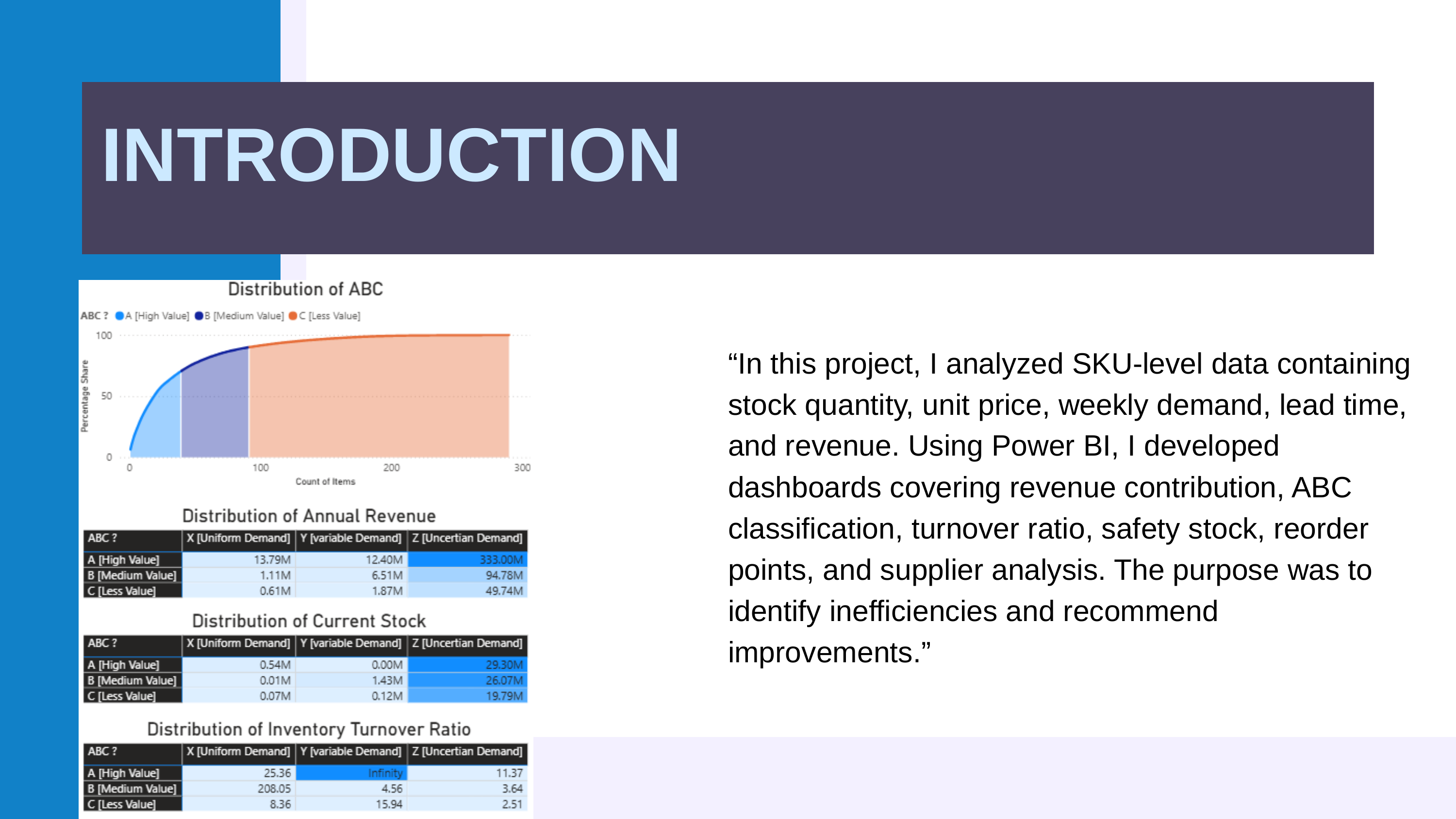

INTRODUCTION

“In this project, I analyzed SKU-level data containing stock quantity, unit price, weekly demand, lead time, and revenue. Using Power BI, I developed dashboards covering revenue contribution, ABC classification, turnover ratio, safety stock, reorder points, and supplier analysis. The purpose was to identify inefficiencies and recommend improvements.”